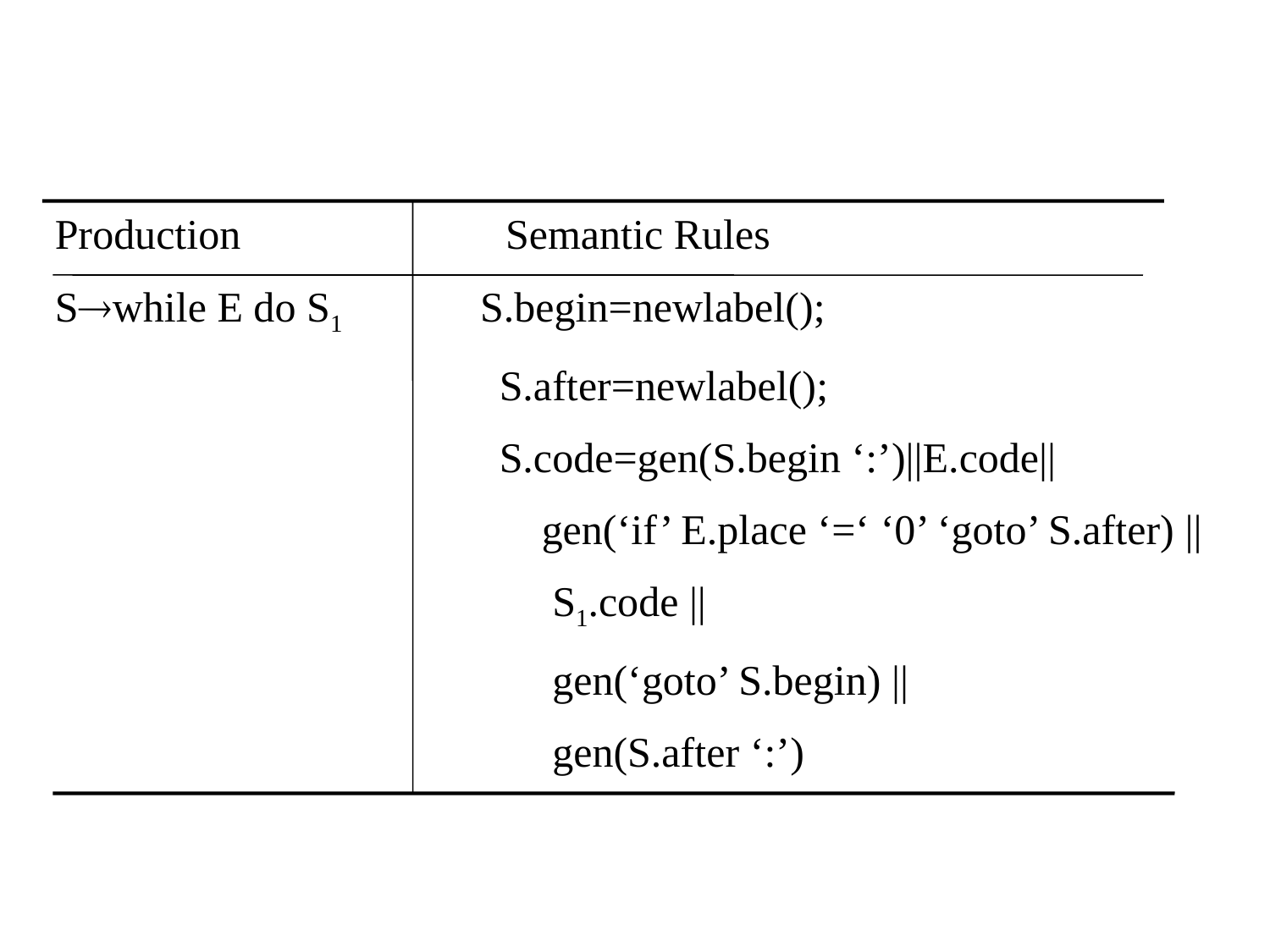

Production                         Semantic Rules
S→while E do S1             S.begin=newlabel();
                                          S.after=newlabel();
                                          S.code=gen(S.begin ‘:’)||E.code||
                                              gen(‘if’ E.place ‘=‘ ‘0’ ‘goto’ S.after) ||
                                               S1.code ||
                                               gen(‘goto’ S.begin) ||
                                               gen(S.after ‘:’)